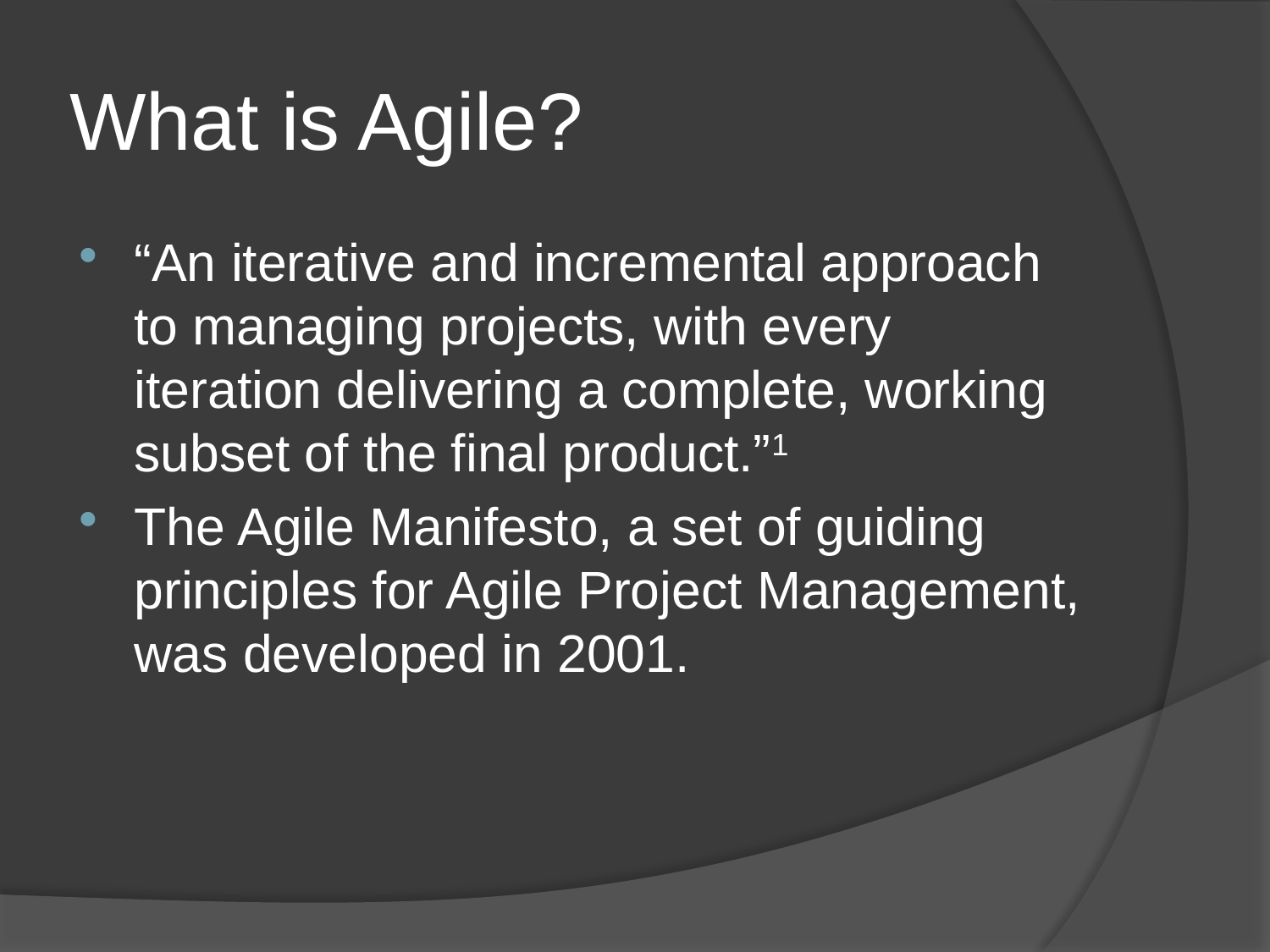

# What is Agile?
“An iterative and incremental approach to managing projects, with every iteration delivering a complete, working subset of the final product.”1
The Agile Manifesto, a set of guiding principles for Agile Project Management, was developed in 2001.